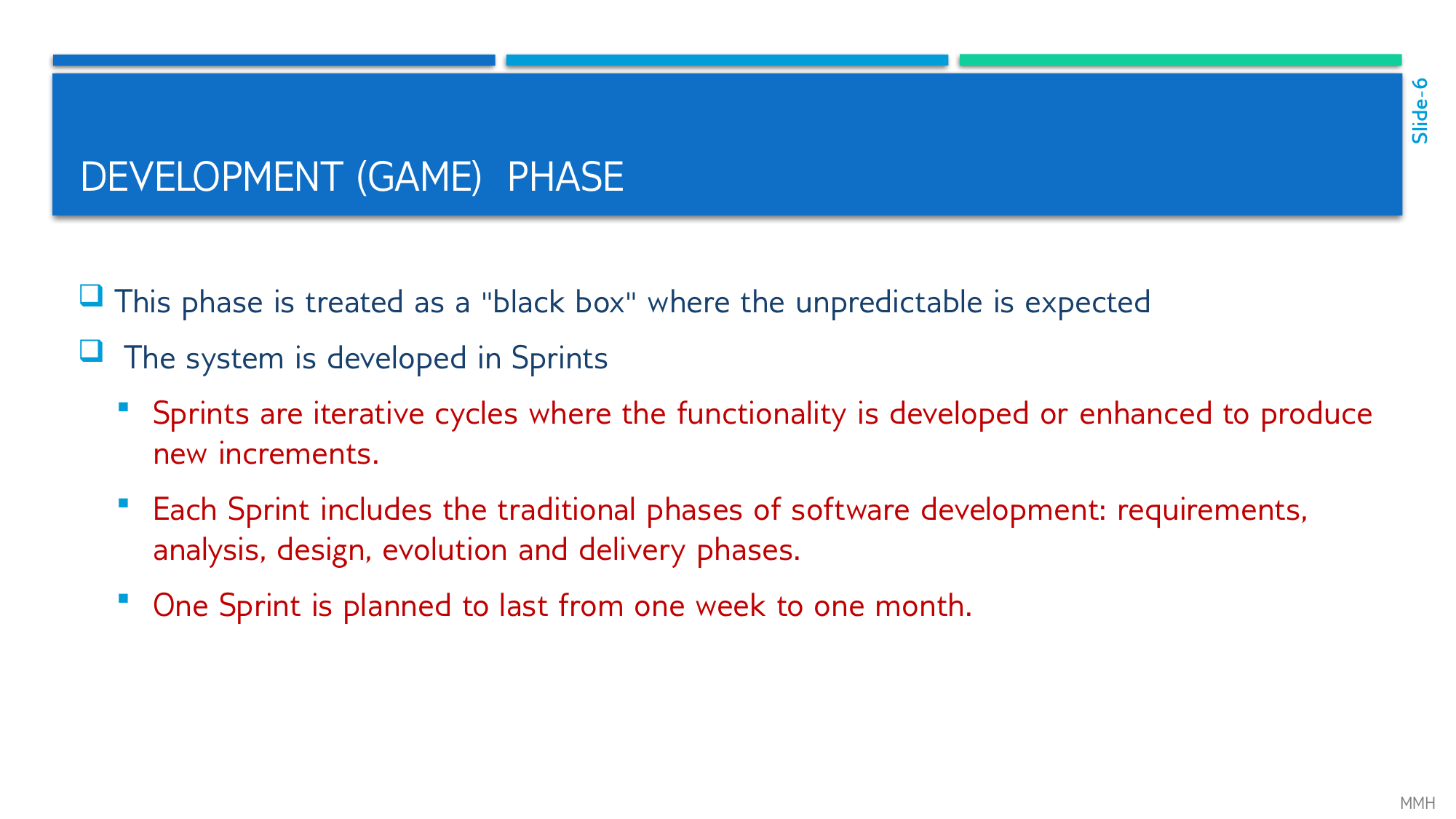

Slide-6
# Development (game)  phase
This phase is treated as a "black box" where the unpredictable is expected
 The system is developed in Sprints
Sprints are iterative cycles where the functionality is developed or enhanced to produce new increments.
Each Sprint includes the traditional phases of software development: requirements, analysis, design, evolution and delivery phases.
One Sprint is planned to last from one week to one month.

  MMH